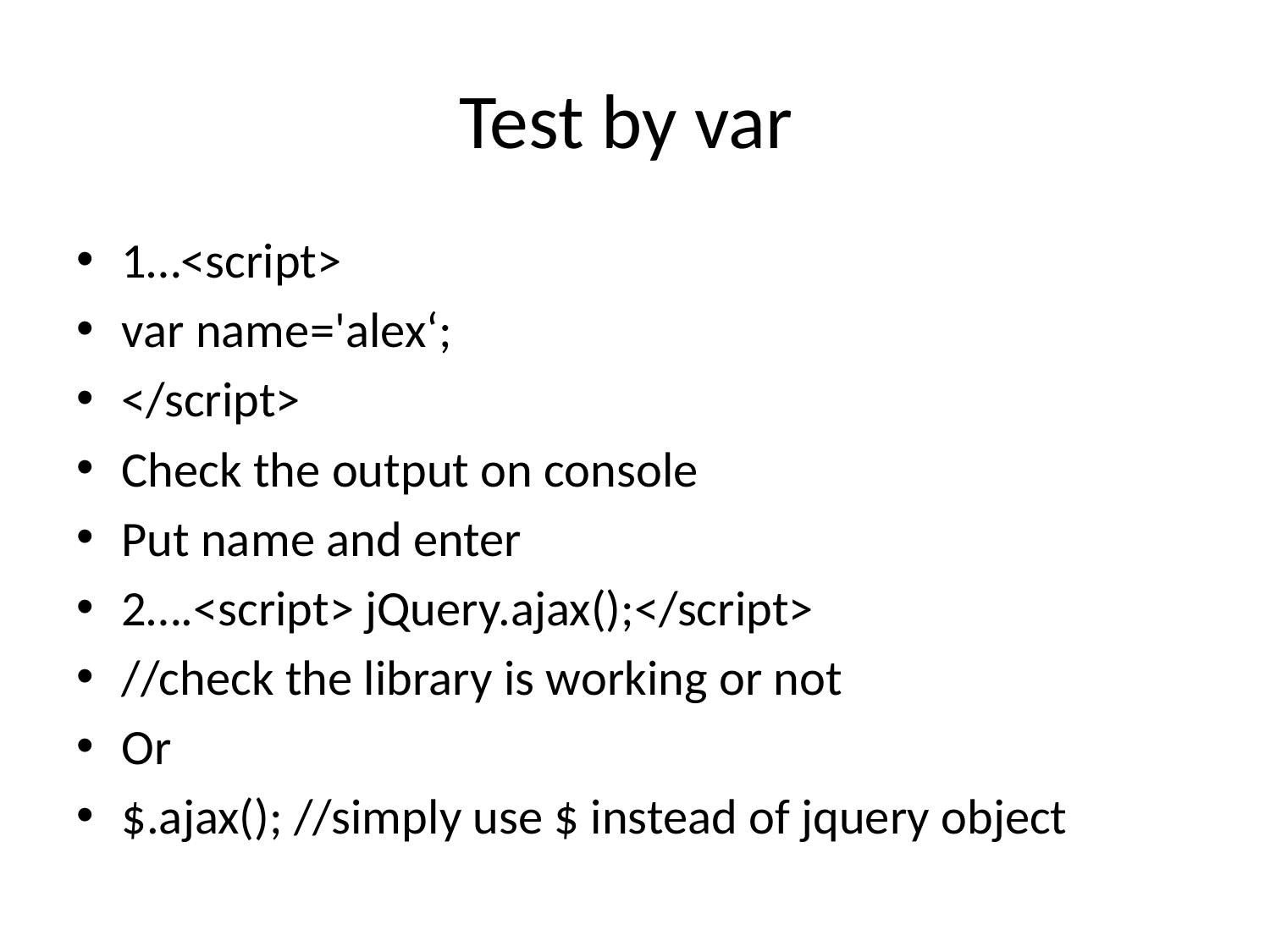

# Test by var
1…<script>
var name='alex‘;
</script>
Check the output on console
Put name and enter
2….<script> jQuery.ajax();</script>
//check the library is working or not
Or
$.ajax(); //simply use $ instead of jquery object